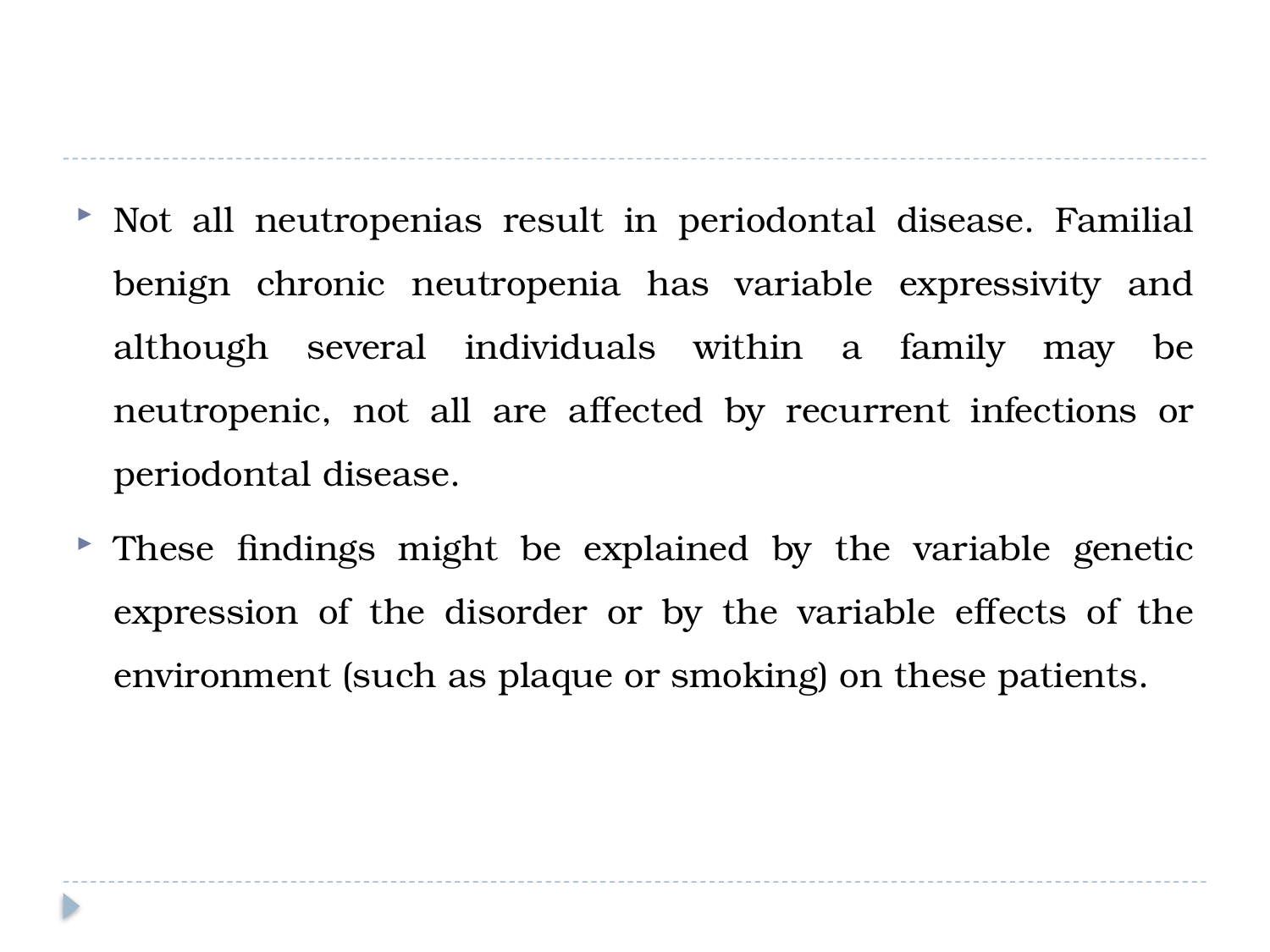

#
Not all neutropenias result in periodontal disease. Familial benign chronic neutropenia has variable expressivity and although several individuals within a family may be neutropenic, not all are affected by recurrent infections or periodontal disease.
These findings might be explained by the variable genetic expression of the disorder or by the variable effects of the environment (such as plaque or smoking) on these patients.